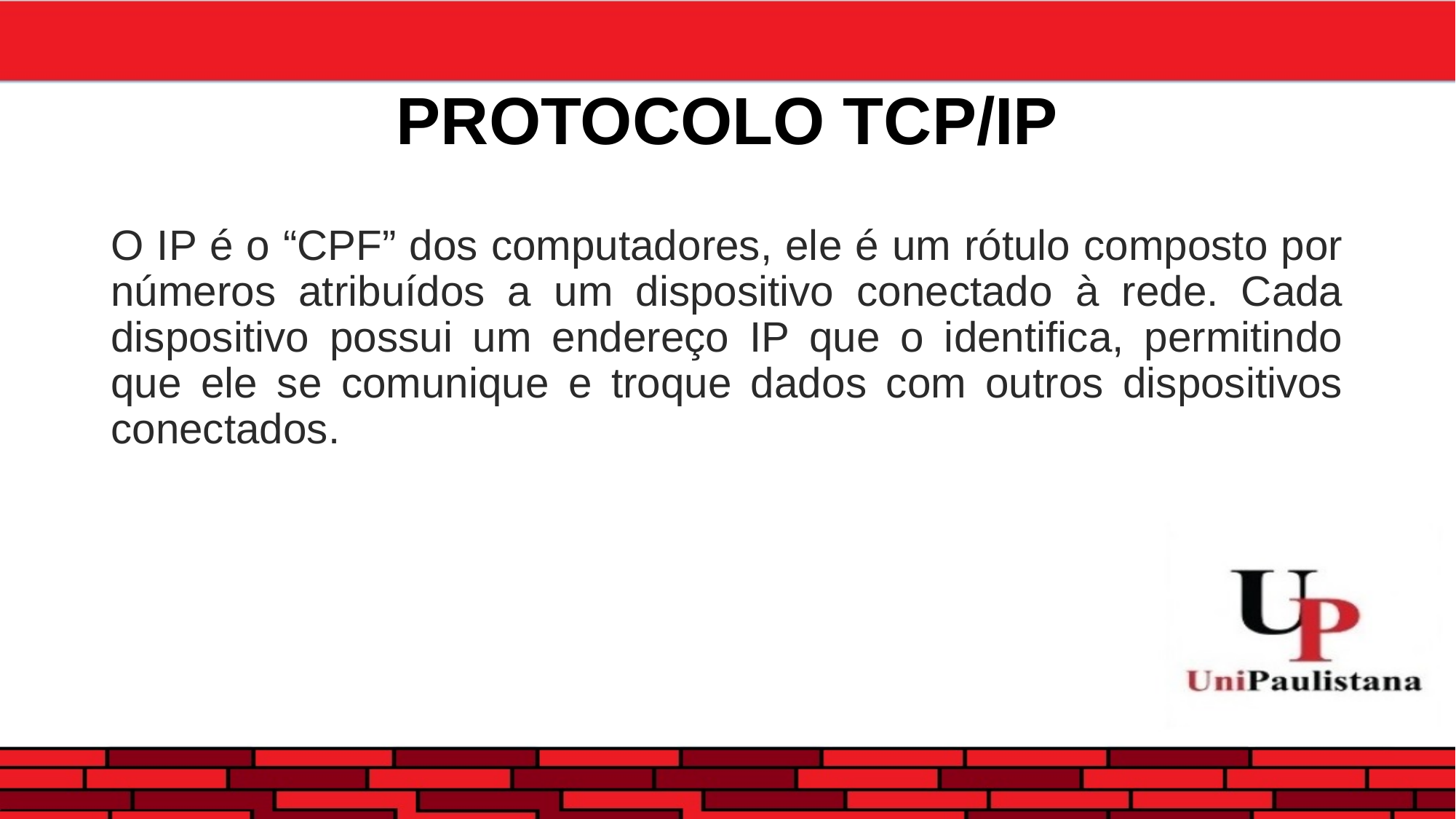

# PROTOCOLO TCP/IP
O IP é o “CPF” dos computadores, ele é um rótulo composto por números atribuídos a um dispositivo conectado à rede. Cada dispositivo possui um endereço IP que o identifica, permitindo que ele se comunique e troque dados com outros dispositivos conectados.